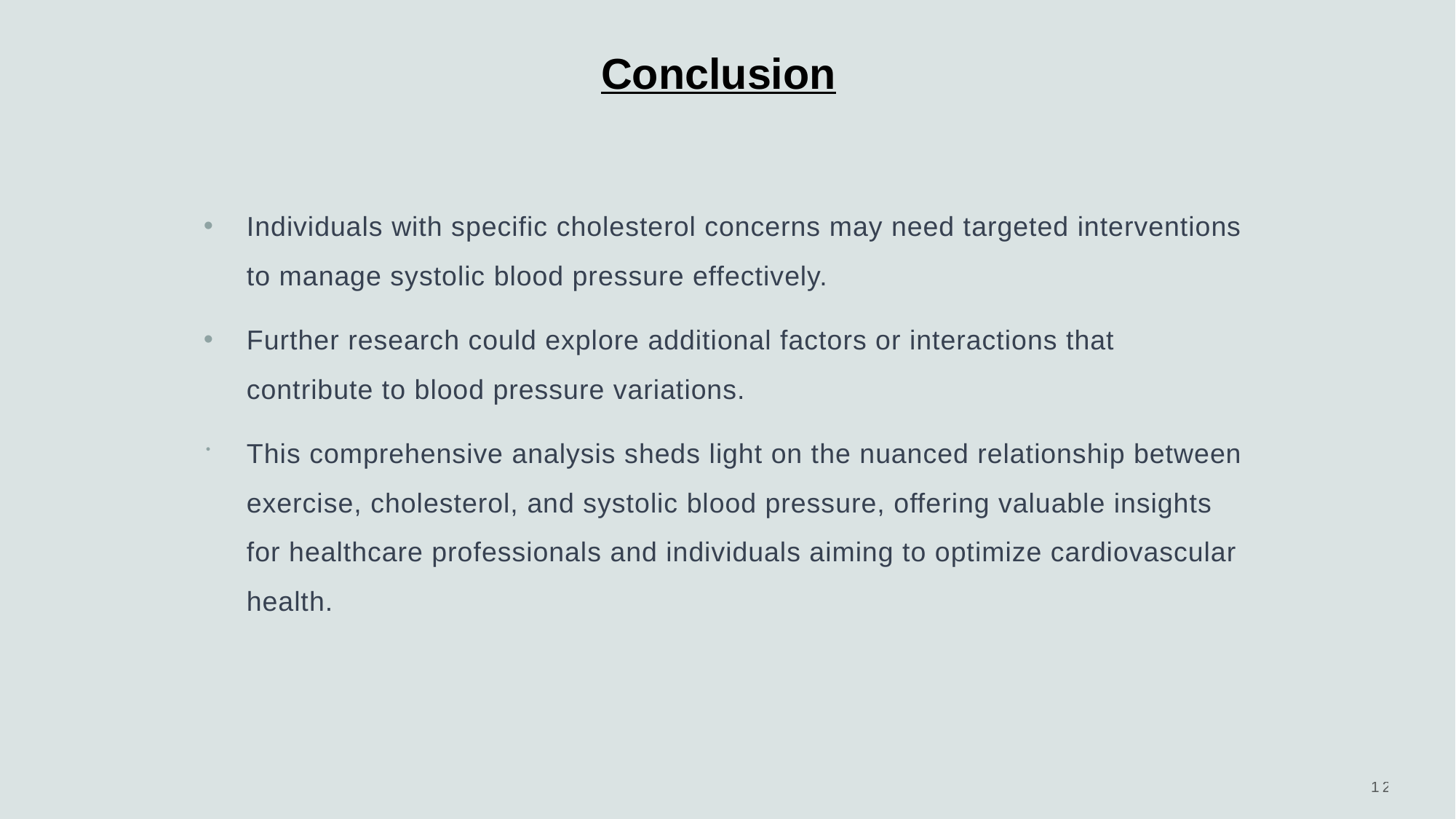

# Conclusion
Individuals with specific cholesterol concerns may need targeted interventions to manage systolic blood pressure effectively.
Further research could explore additional factors or interactions that contribute to blood pressure variations.
This comprehensive analysis sheds light on the nuanced relationship between exercise, cholesterol, and systolic blood pressure, offering valuable insights for healthcare professionals and individuals aiming to optimize cardiovascular health.
12